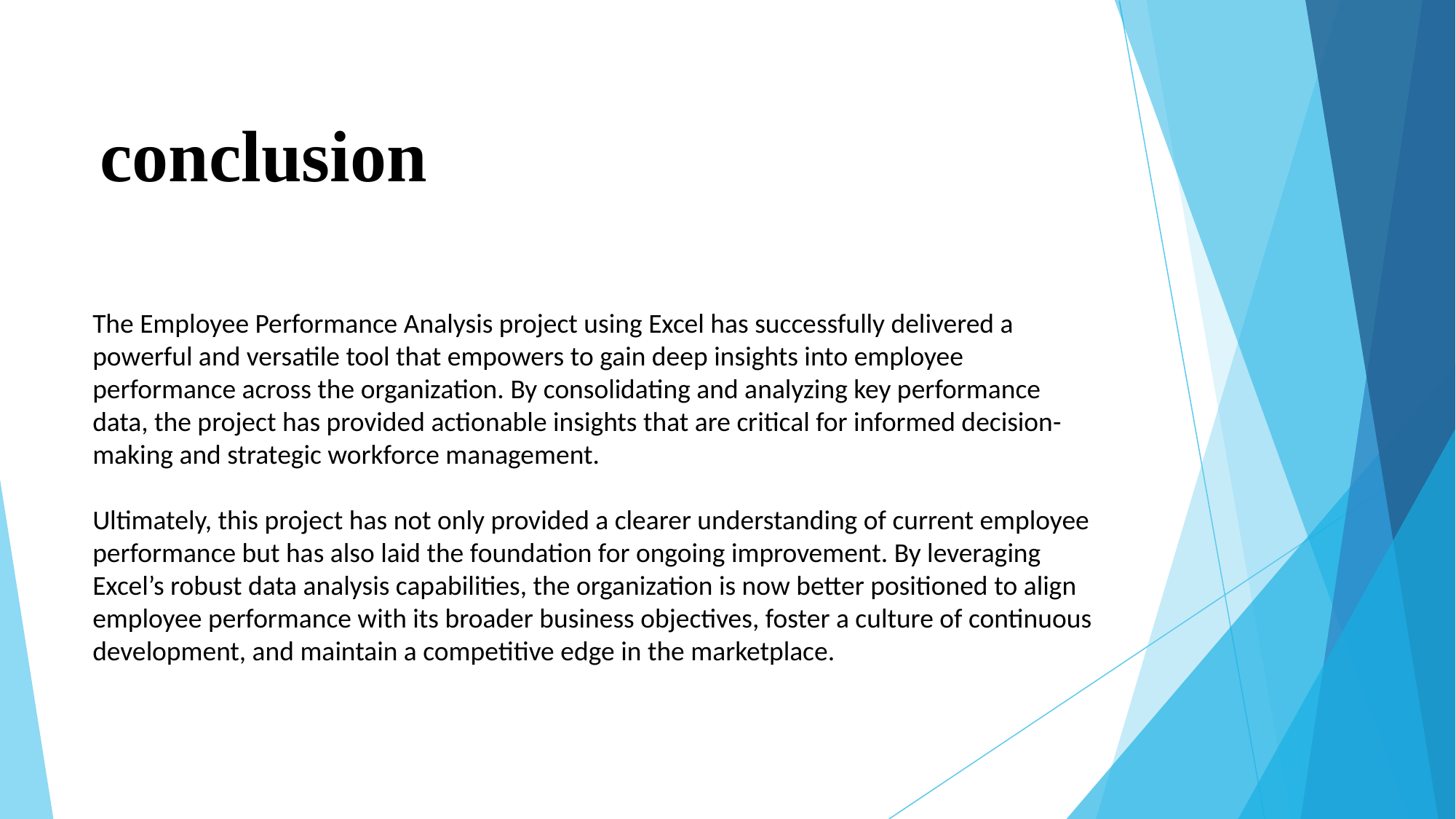

# conclusion
The Employee Performance Analysis project using Excel has successfully delivered a powerful and versatile tool that empowers to gain deep insights into employee performance across the organization. By consolidating and analyzing key performance data, the project has provided actionable insights that are critical for informed decision-making and strategic workforce management.

Ultimately, this project has not only provided a clearer understanding of current employee performance but has also laid the foundation for ongoing improvement. By leveraging Excel’s robust data analysis capabilities, the organization is now better positioned to align employee performance with its broader business objectives, foster a culture of continuous development, and maintain a competitive edge in the marketplace.